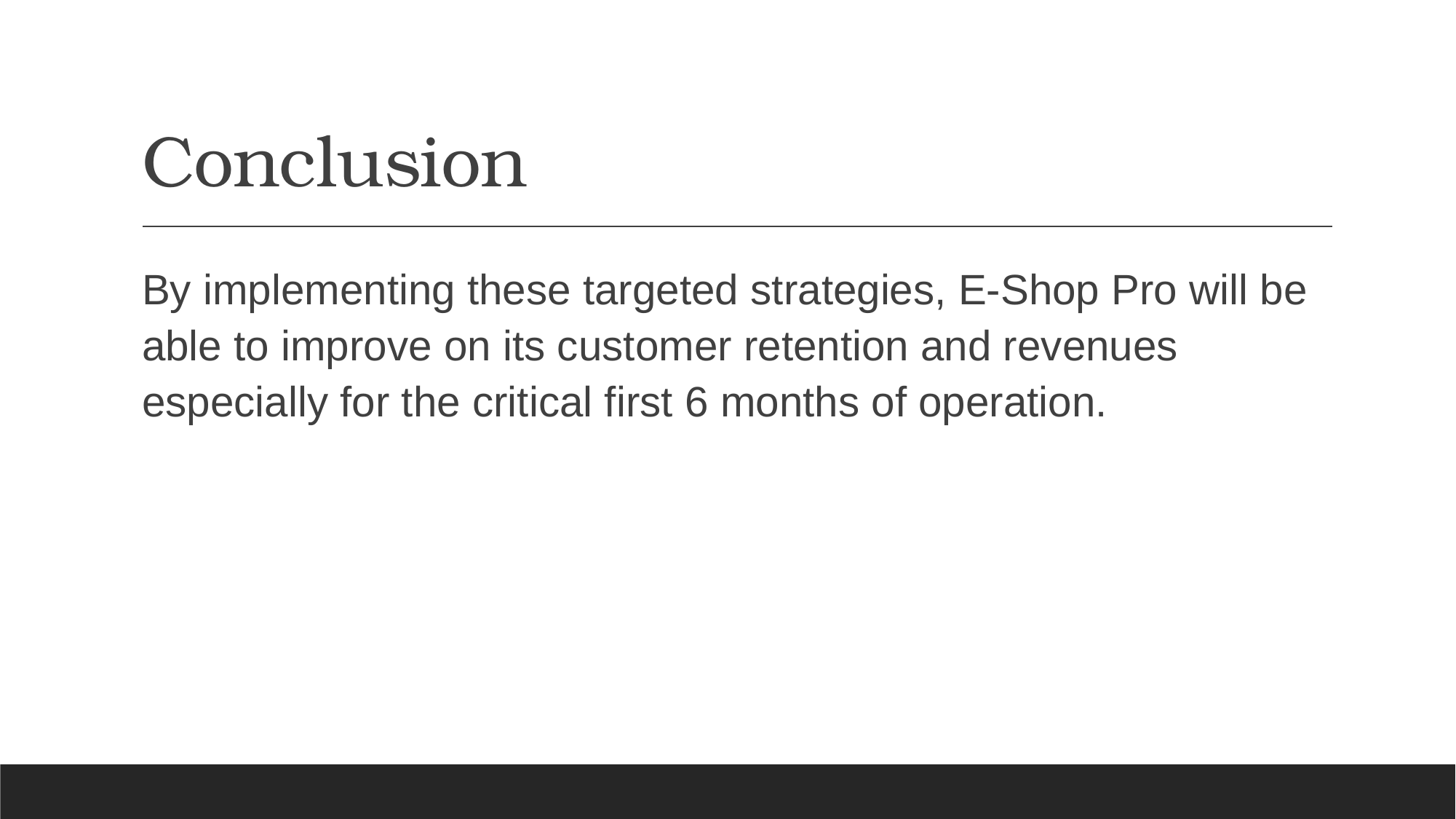

# Conclusion
By implementing these targeted strategies, E-Shop Pro will be able to improve on its customer retention and revenues especially for the critical first 6 months of operation.